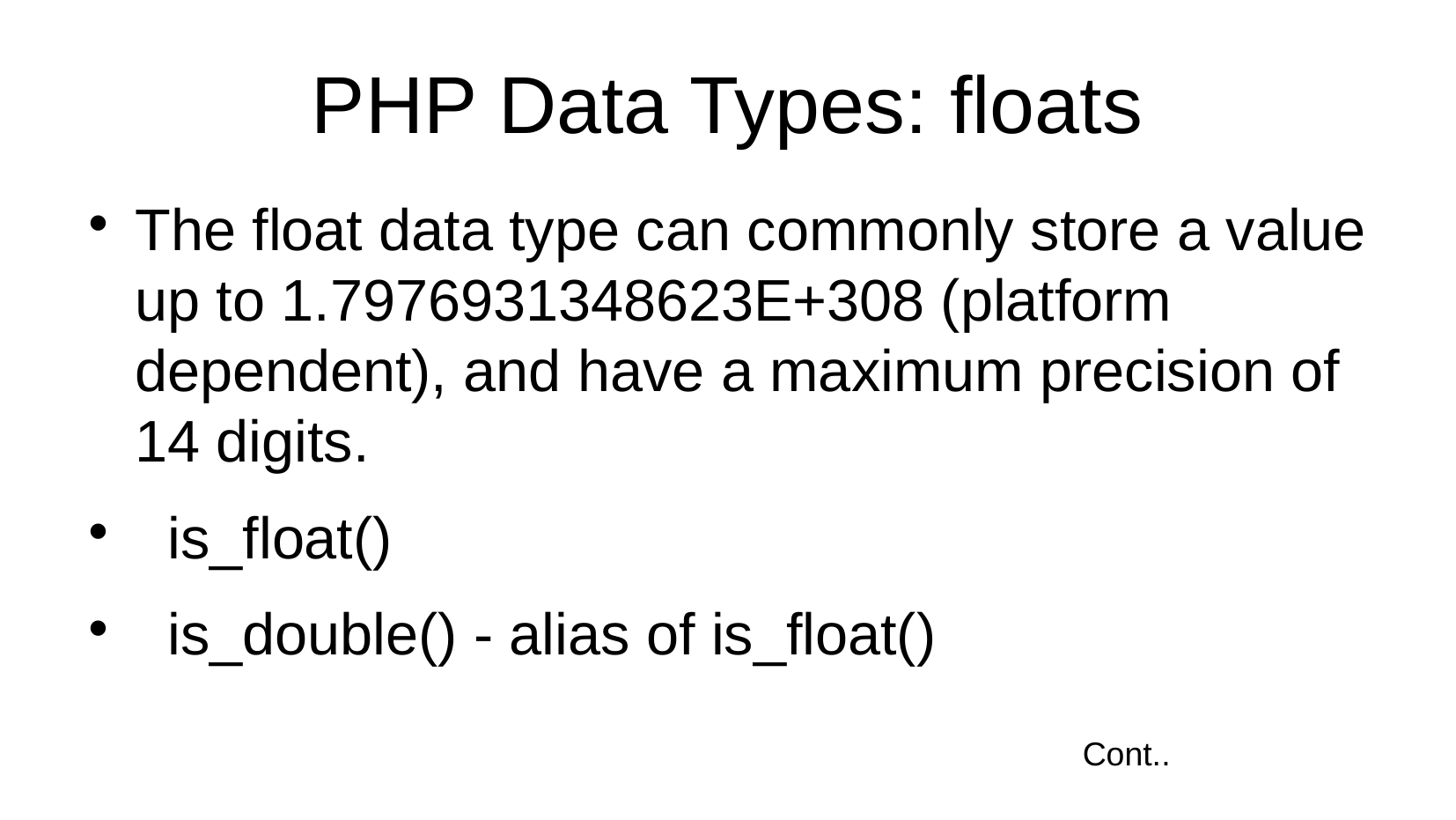

PHP Data Types: floats
The float data type can commonly store a value up to 1.7976931348623E+308 (platform dependent), and have a maximum precision of 14 digits.
  is_float()
  is_double() - alias of is_float()

Cont..